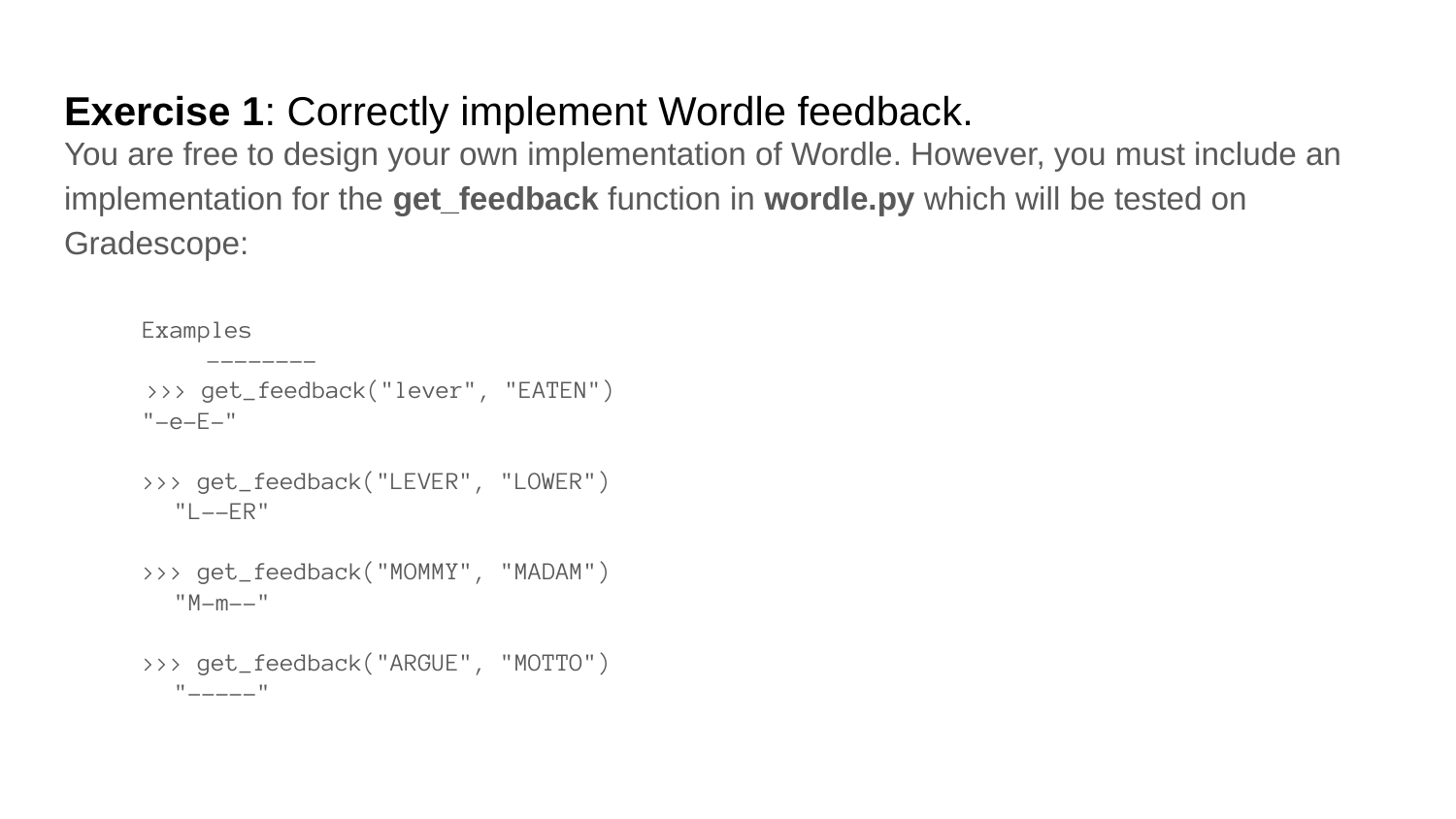

# Exercise 1: Correctly implement Wordle feedback.
You are free to design your own implementation of Wordle. However, you must include an implementation for the get_feedback function in wordle.py which will be tested on Gradescope:

 Examples
	 –-------
      >>> get_feedback("lever", "EATEN")
 "-e-E-"

 >>> get_feedback("LEVER", "LOWER")
        "L--ER"

 >>> get_feedback("MOMMY", "MADAM")
        "M-m--"

 >>> get_feedback("ARGUE", "MOTTO")
        "-----"